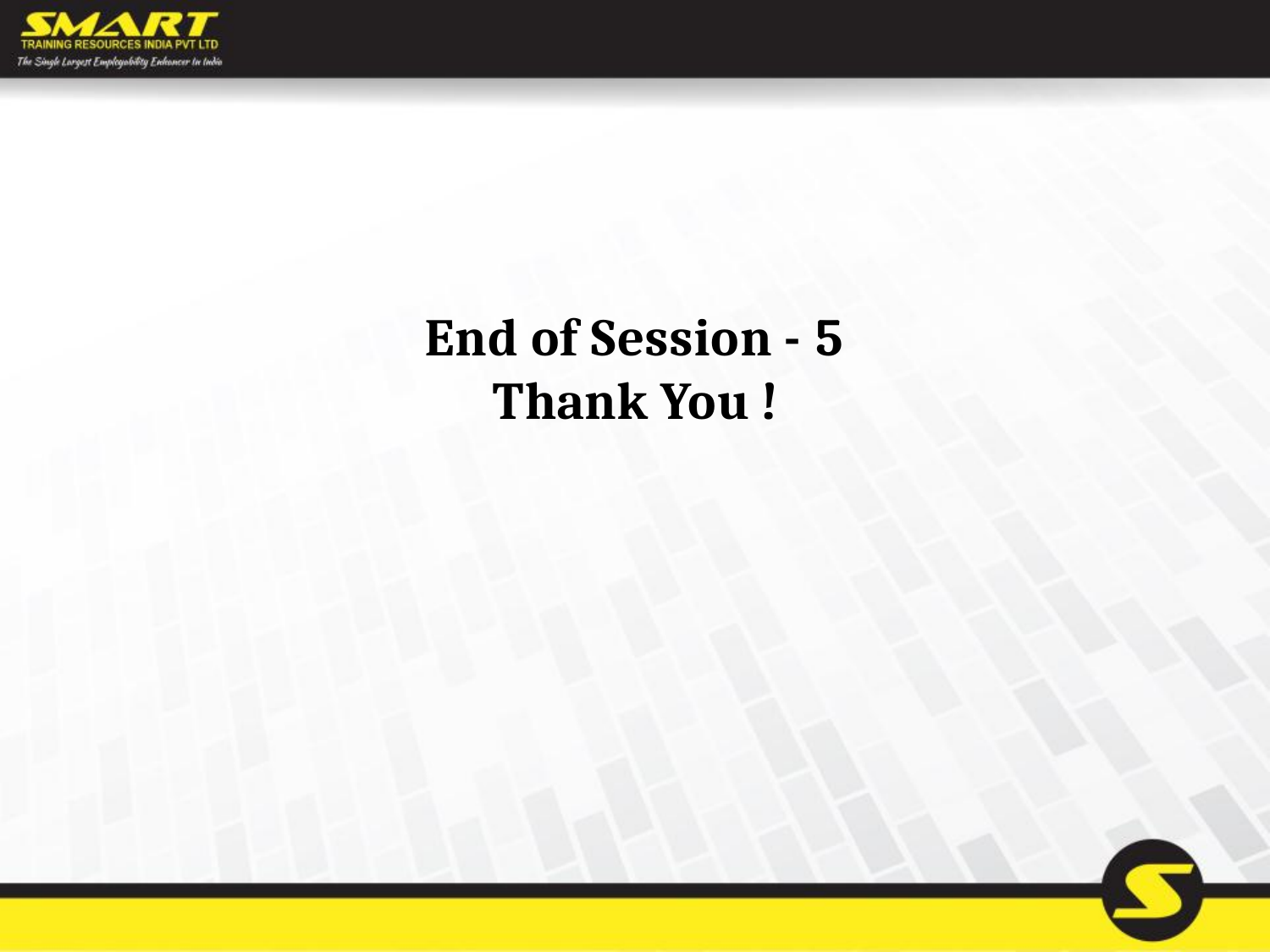

# End of Session - 5 Thank You !